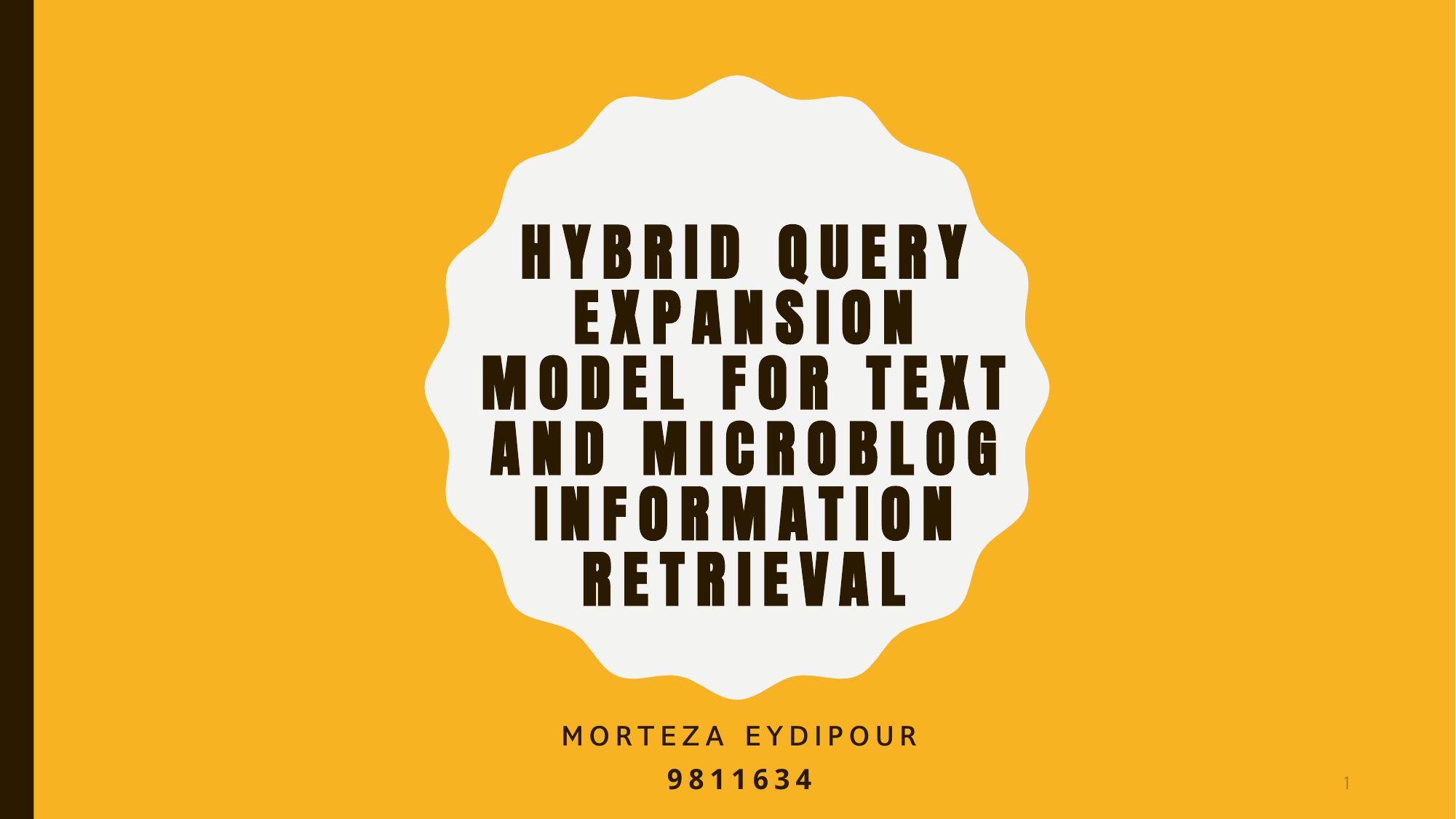

# Hybrid query expansion model for text and microblog information retrieval
Morteza Eydipour
9811634
1